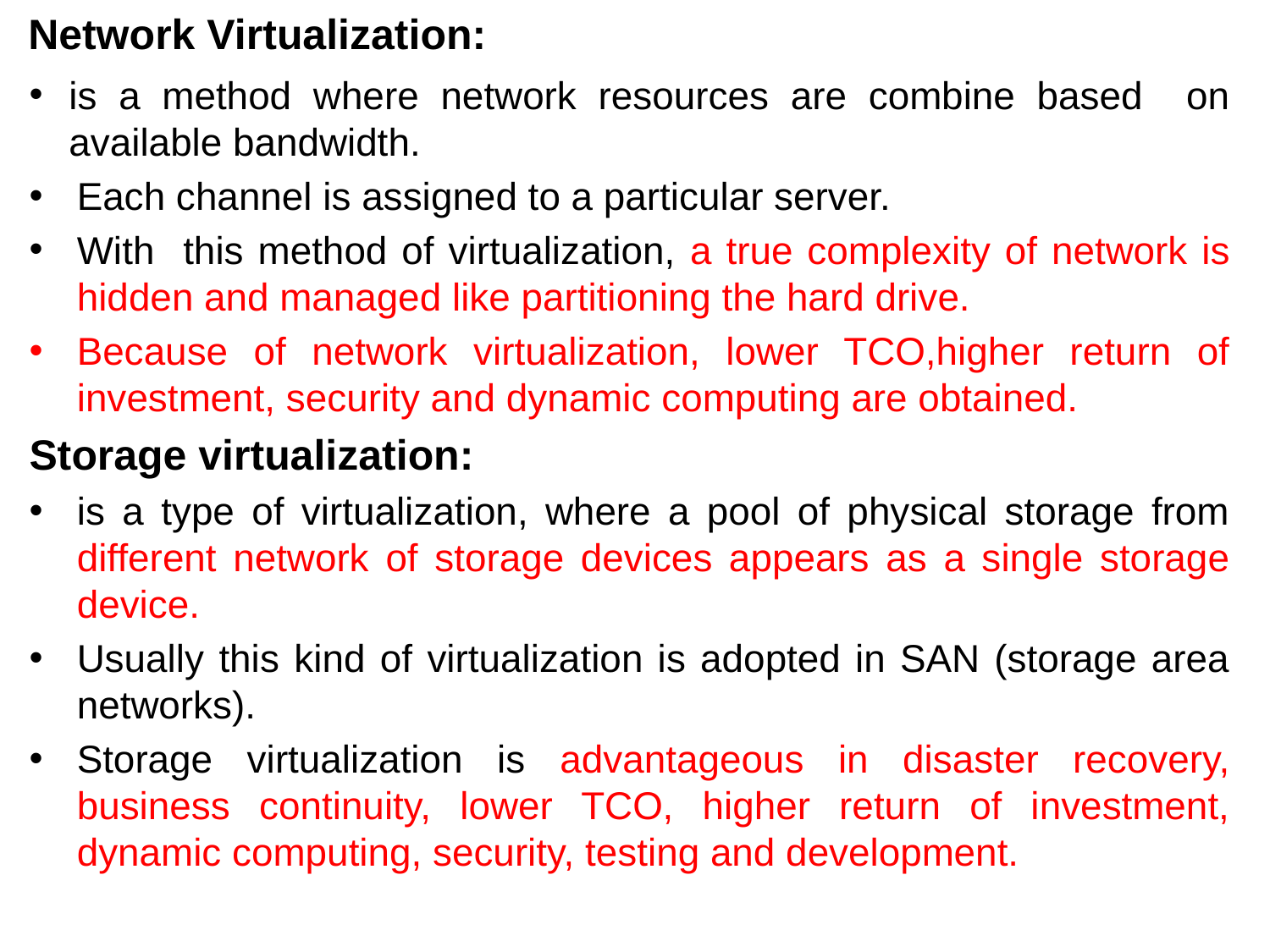

# Network Virtualization:
is a method where network resources are combine based  on available bandwidth.
Each channel is assigned to a particular server.
With  this method of virtualization, a true complexity of network is hidden and managed like partitioning the hard drive.
Because of network virtualization, lower TCO,higher return of investment, security and dynamic computing are obtained.
Storage virtualization:
is a type of virtualization, where a pool of physical storage from different network of storage devices appears as a single storage device.
Usually this kind of virtualization is adopted in SAN (storage area networks).
Storage virtualization is advantageous in disaster recovery, business continuity, lower TCO, higher return of investment, dynamic computing, security, testing and development.